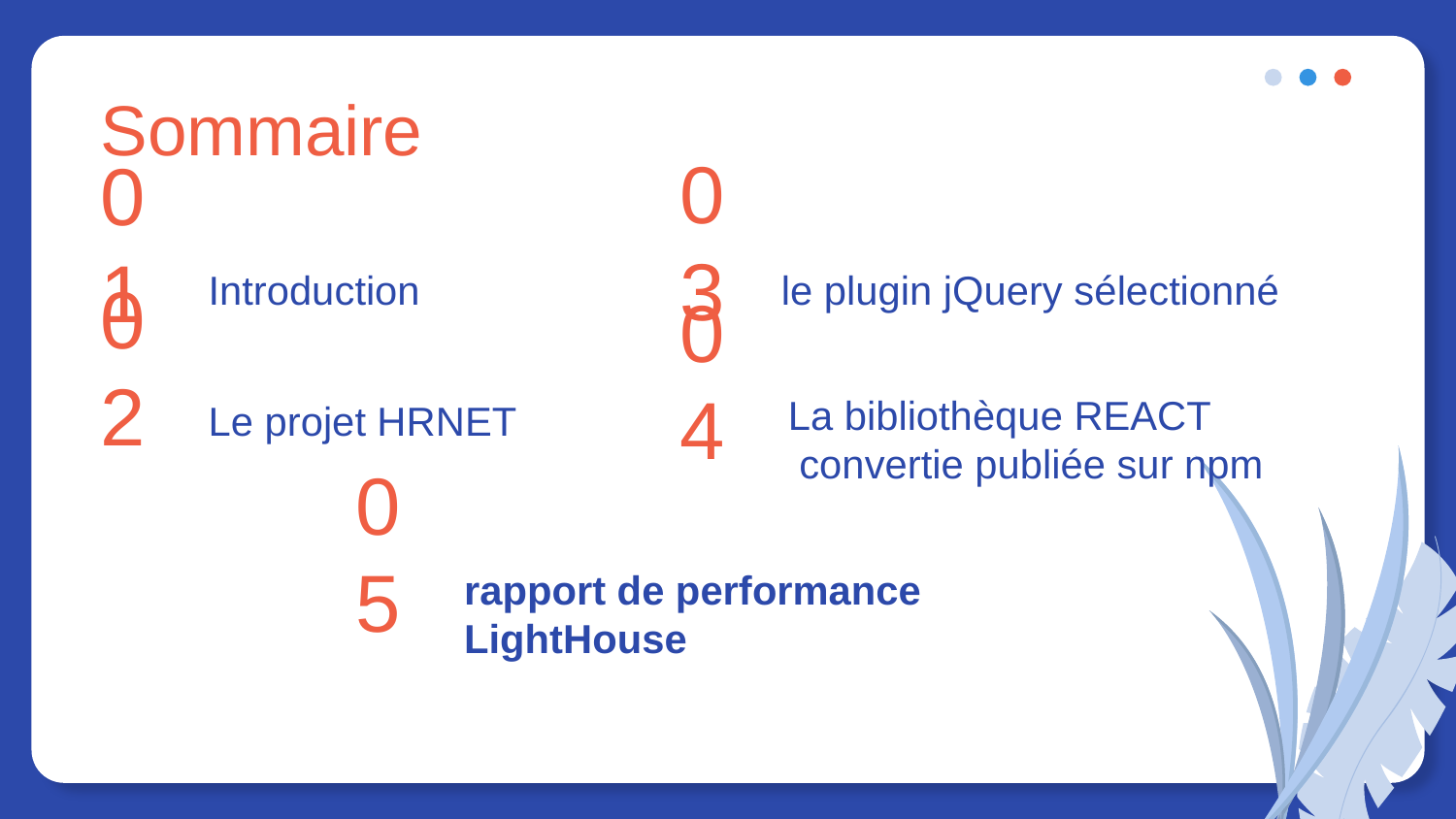

# Sommaire
03
01
Introduction
le plugin jQuery sélectionné
02
La bibliothèque REACT
 convertie publiée sur npm
04
Le projet HRNET

rapport de performance LightHouse
05